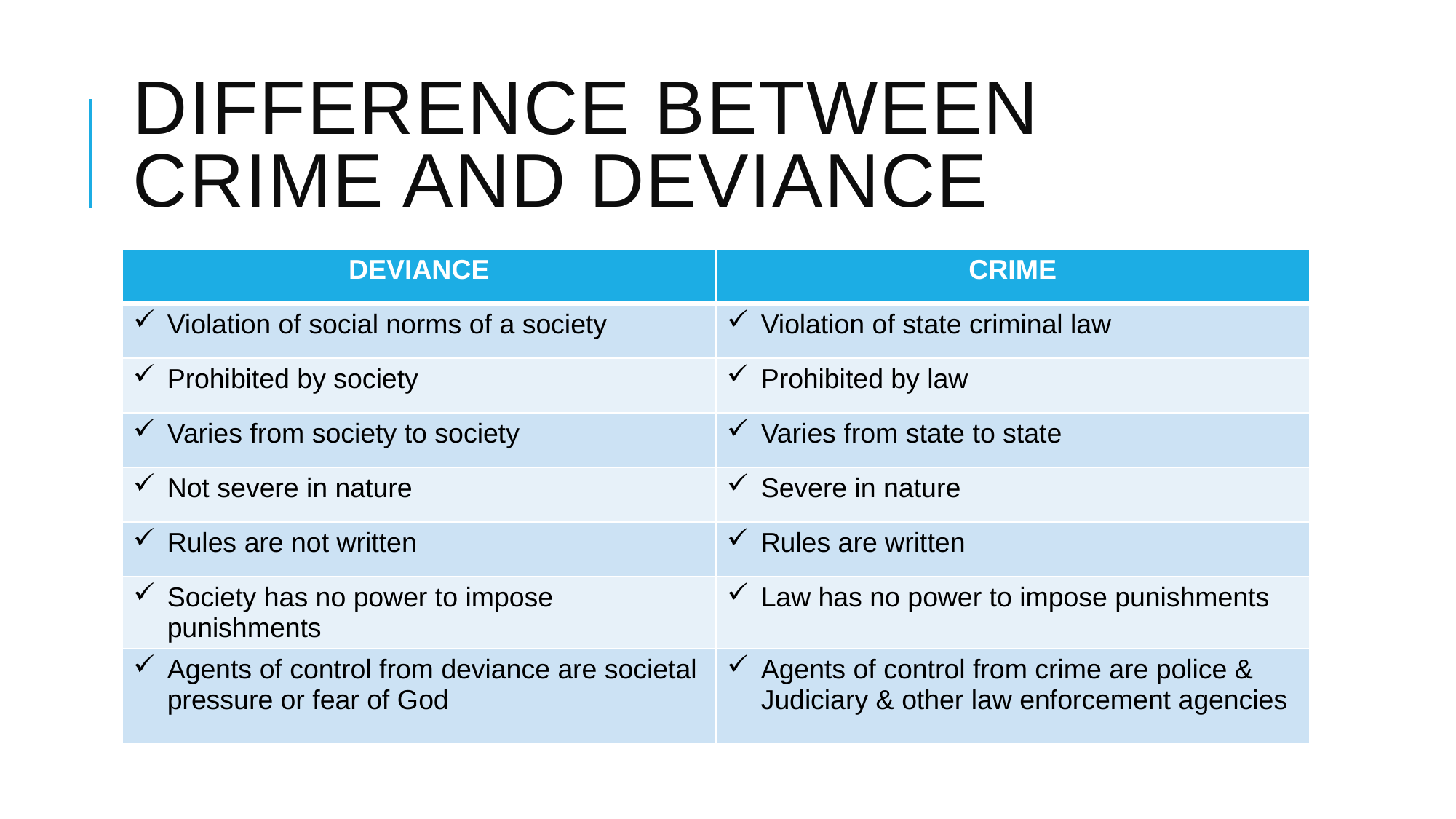

# Difference between crime and deviance
| DEVIANCE | CRIME |
| --- | --- |
| Violation of social norms of a society | Violation of state criminal law |
| Prohibited by society | Prohibited by law |
| Varies from society to society | Varies from state to state |
| Not severe in nature | Severe in nature |
| Rules are not written | Rules are written |
| Society has no power to impose punishments | Law has no power to impose punishments |
| Agents of control from deviance are societal pressure or fear of God | Agents of control from crime are police & Judiciary & other law enforcement agencies |